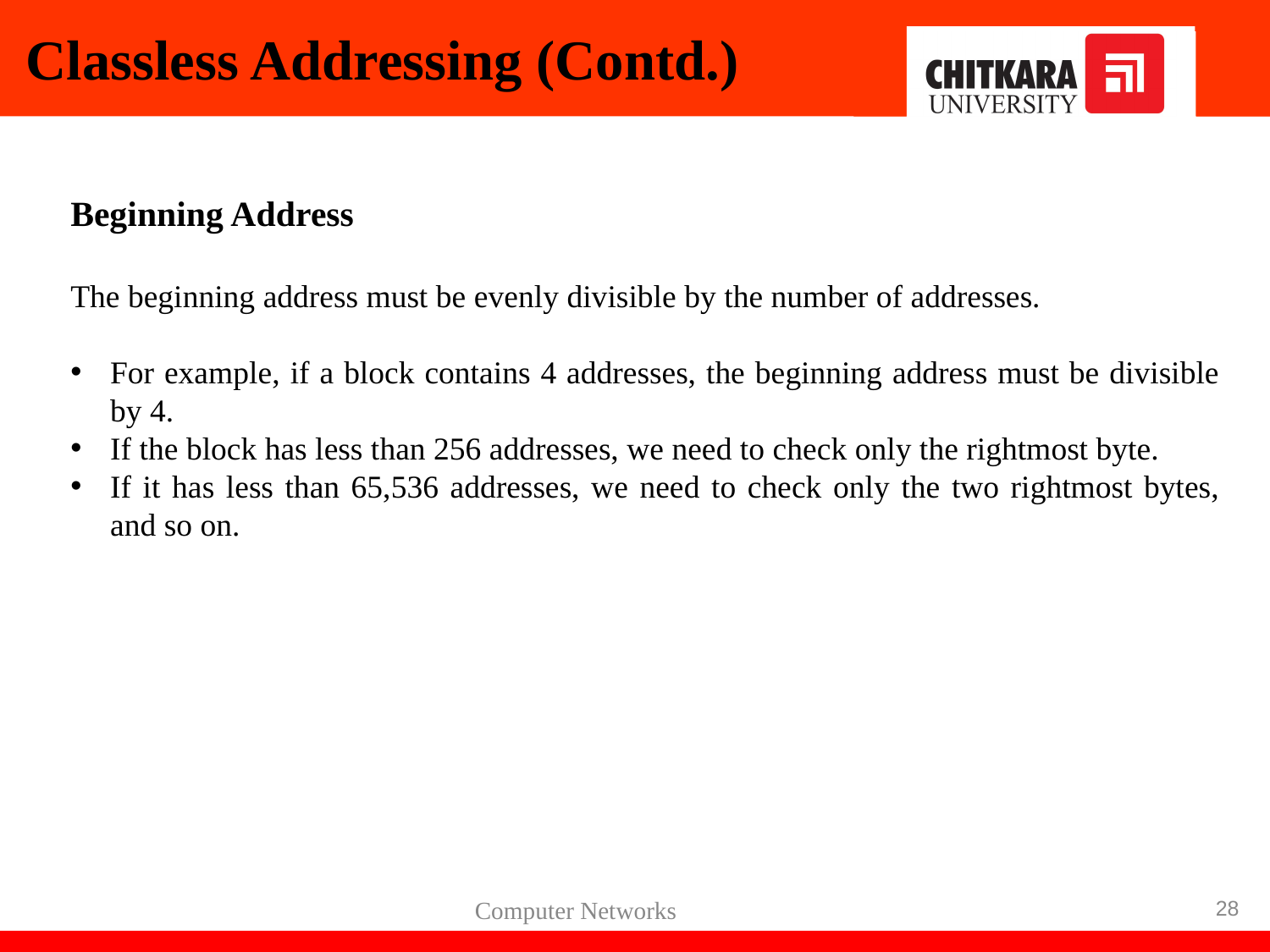

Classless Addressing (Contd.)
Beginning Address

The beginning address must be evenly divisible by the number of addresses.

For example, if a block contains 4 addresses, the beginning address must be divisible by 4.
If the block has less than 256 addresses, we need to check only the rightmost byte.
If it has less than 65,536 addresses, we need to check only the two rightmost bytes, and so on.
28
Computer Networks